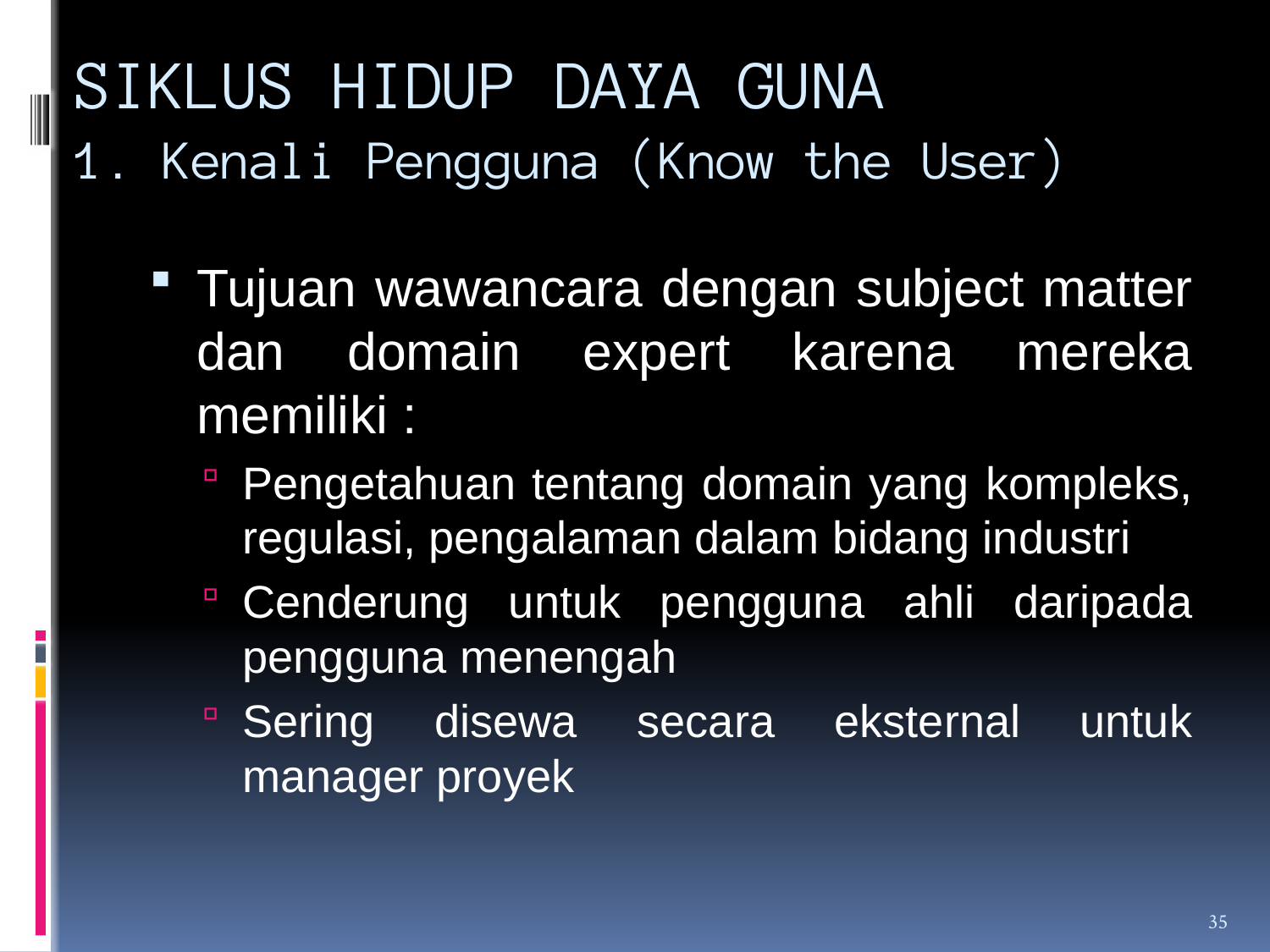

# SIKLUS HIDUP DAYA GUNA 1. Kenali Pengguna (Know the User)
Tujuan wawancara dengan subject matter dan domain expert karena mereka memiliki :
Pengetahuan tentang domain yang kompleks, regulasi, pengalaman dalam bidang industri
Cenderung untuk pengguna ahli daripada pengguna menengah
Sering disewa secara eksternal untuk manager proyek
35